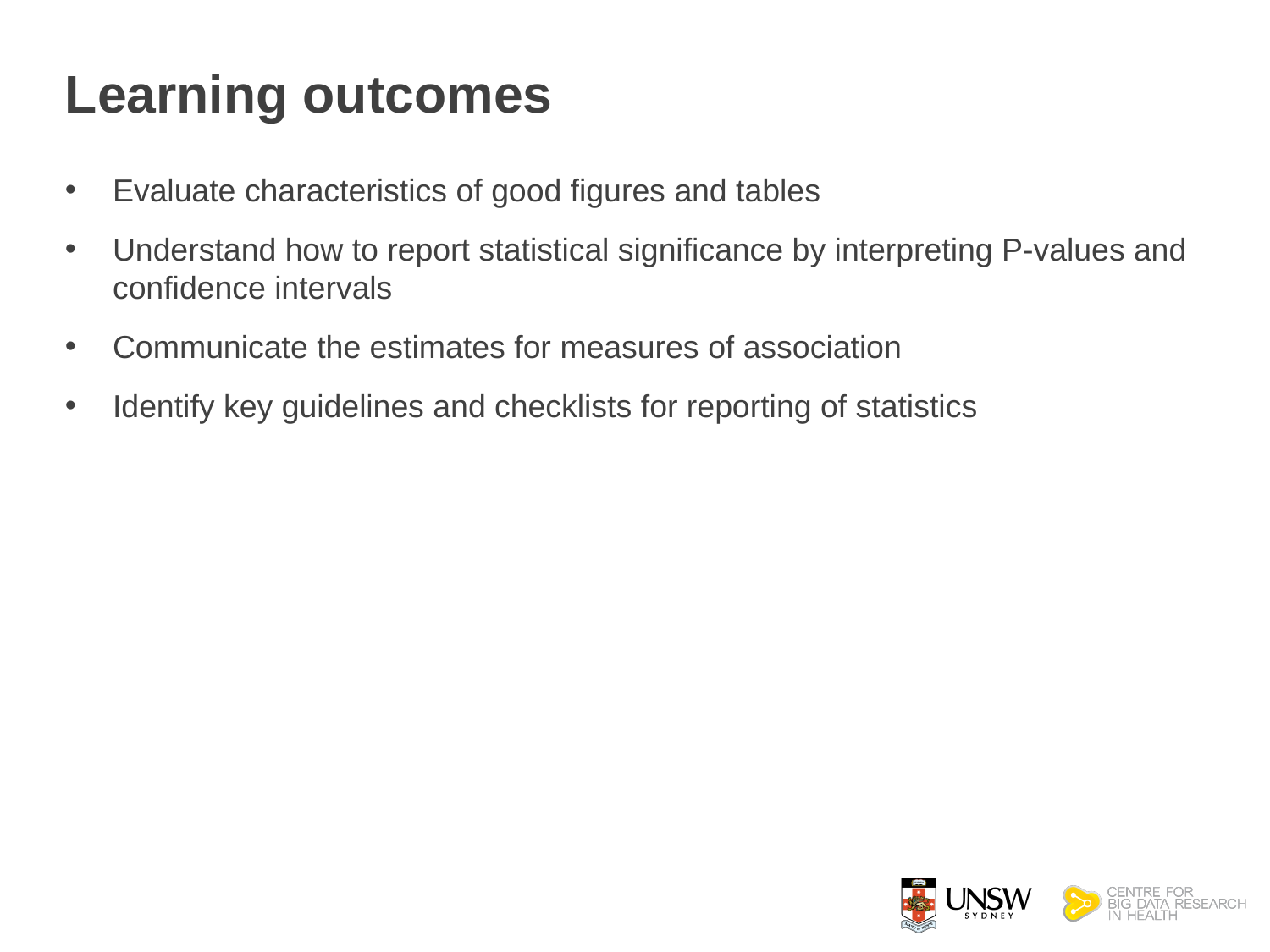

# Learning outcomes
Evaluate characteristics of good figures and tables
Understand how to report statistical significance by interpreting P-values and confidence intervals
Communicate the estimates for measures of association
Identify key guidelines and checklists for reporting of statistics